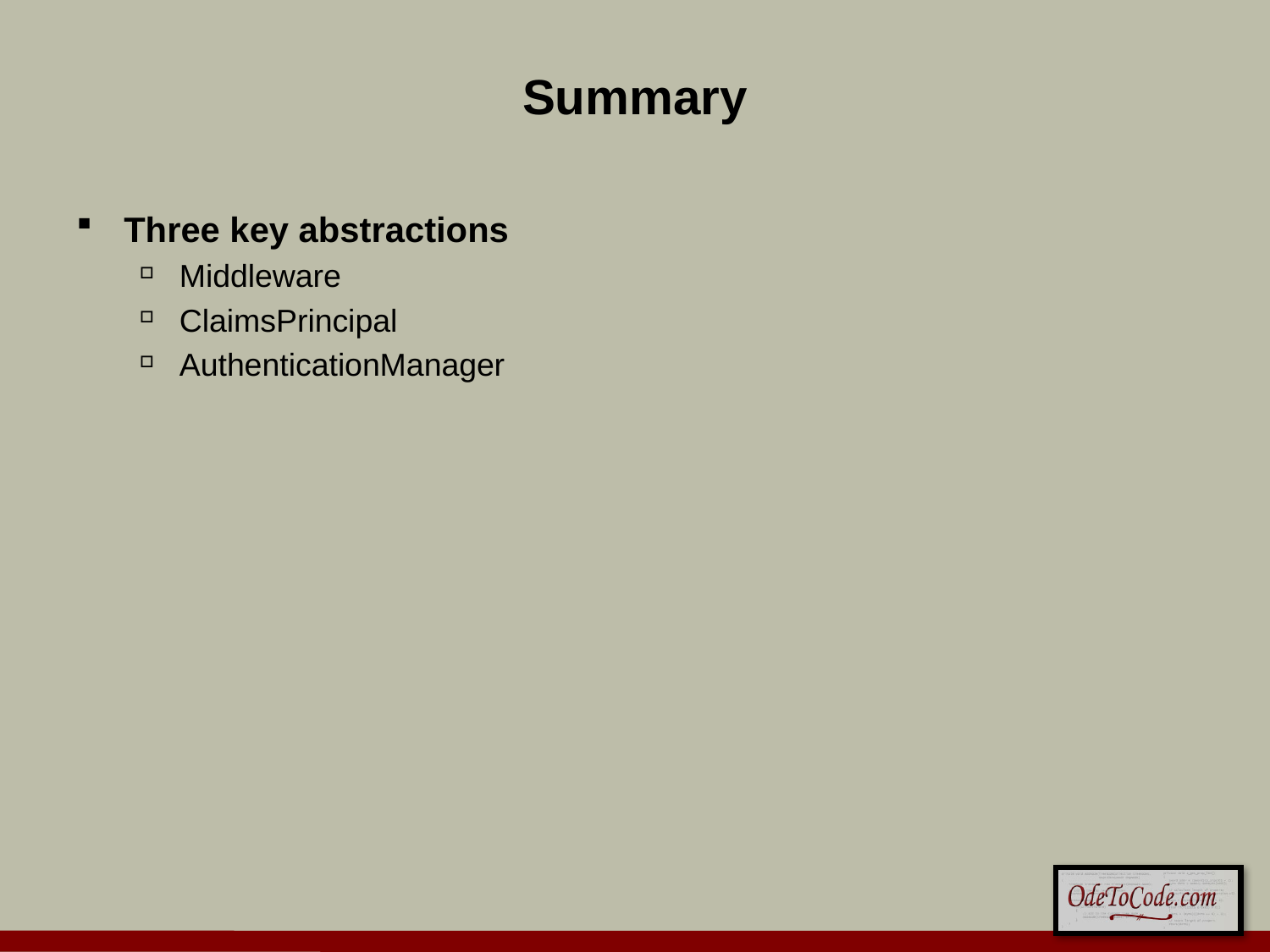

# Summary
Three key abstractions
Middleware
ClaimsPrincipal
AuthenticationManager